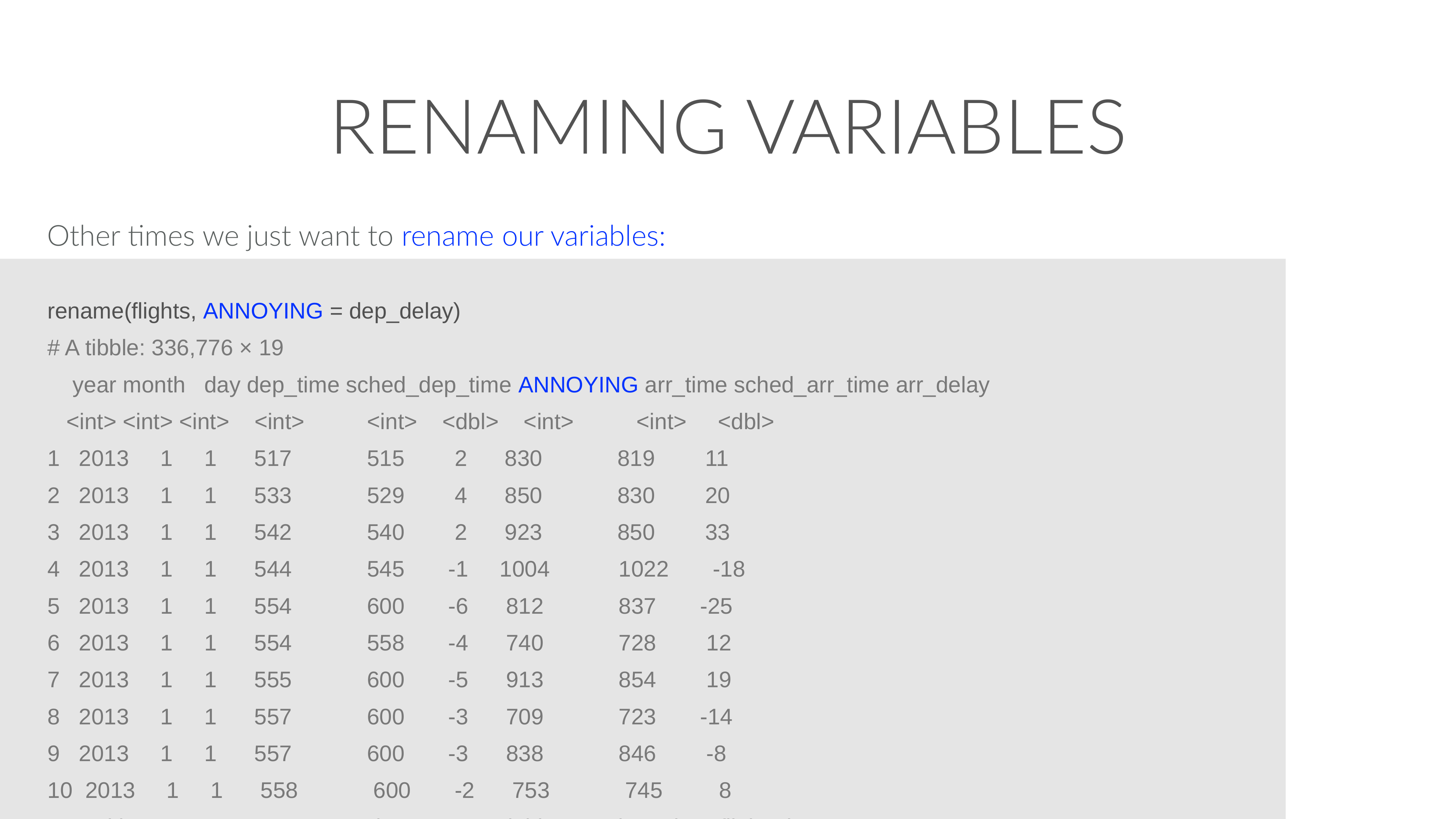

# renaming variables
Other times we just want to rename our variables:
rename(flights, ANNOYING = dep_delay)
# A tibble: 336,776 × 19
    year month   day dep_time sched_dep_time ANNOYING arr_time sched_arr_time arr_delay
   <int> <int> <int>    <int>          <int>    <dbl>    <int>          <int>     <dbl>
1   2013     1     1      517            515        2      830            819        11
2   2013     1     1      533            529        4      850            830        20
3   2013     1     1      542            540        2      923            850        33
4   2013     1     1      544            545       -1     1004           1022       -18
5   2013     1     1      554            600       -6      812            837       -25
6   2013     1     1      554            558       -4      740            728        12
7   2013     1     1      555            600       -5      913            854        19
8   2013     1     1      557            600       -3      709            723       -14
9   2013     1     1      557            600       -3      838            846        -8
10  2013     1     1      558            600       -2      753            745         8
# ... with 336,766 more rows, and 10 more variables: carrier <chr>, flight <int>,
#   tailnum <chr>, origin <chr>, dest <chr>, air_time <dbl>, distance <dbl>,
#   hour <dbl>, minute <dbl>, time_hour <dttm>